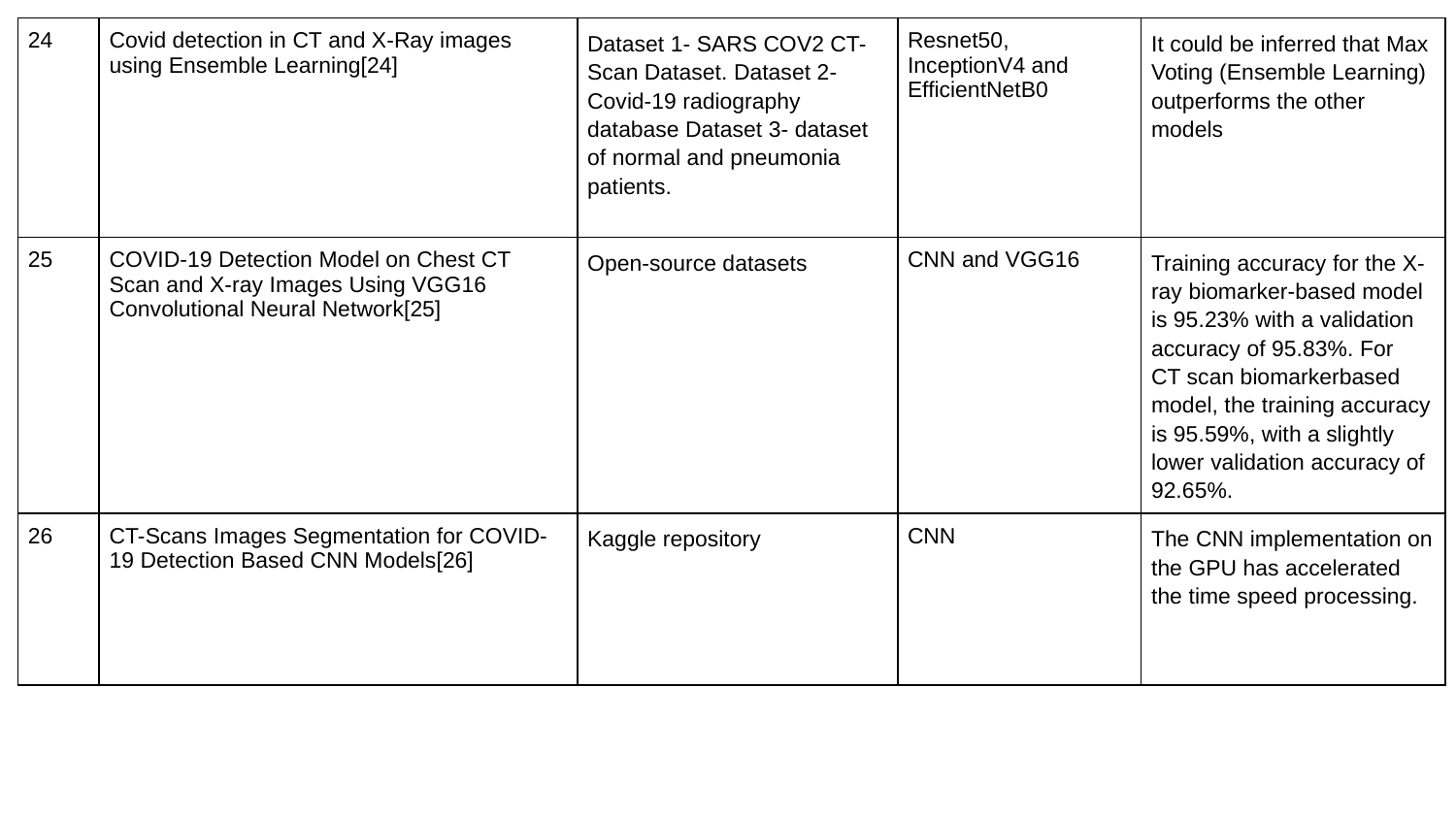

| 24 | Covid detection in CT and X-Ray images using Ensemble Learning[24] | Dataset 1- SARS COV2 CT-Scan Dataset. Dataset 2- Covid-19 radiography database Dataset 3- dataset of normal and pneumonia patients. | Resnet50, InceptionV4 and EfficientNetB0 | It could be inferred that Max Voting (Ensemble Learning) outperforms the other models |
| --- | --- | --- | --- | --- |
| 25 | COVID-19 Detection Model on Chest CT Scan and X-ray Images Using VGG16 Convolutional Neural Network[25] | Open-source datasets | CNN and VGG16 | Training accuracy for the X-ray biomarker-based model is 95.23% with a validation accuracy of 95.83%. For CT scan biomarkerbased model, the training accuracy is 95.59%, with a slightly lower validation accuracy of 92.65%. |
| 26 | CT-Scans Images Segmentation for COVID-19 Detection Based CNN Models[26] | Kaggle repository | CNN | The CNN implementation on the GPU has accelerated the time speed processing. |